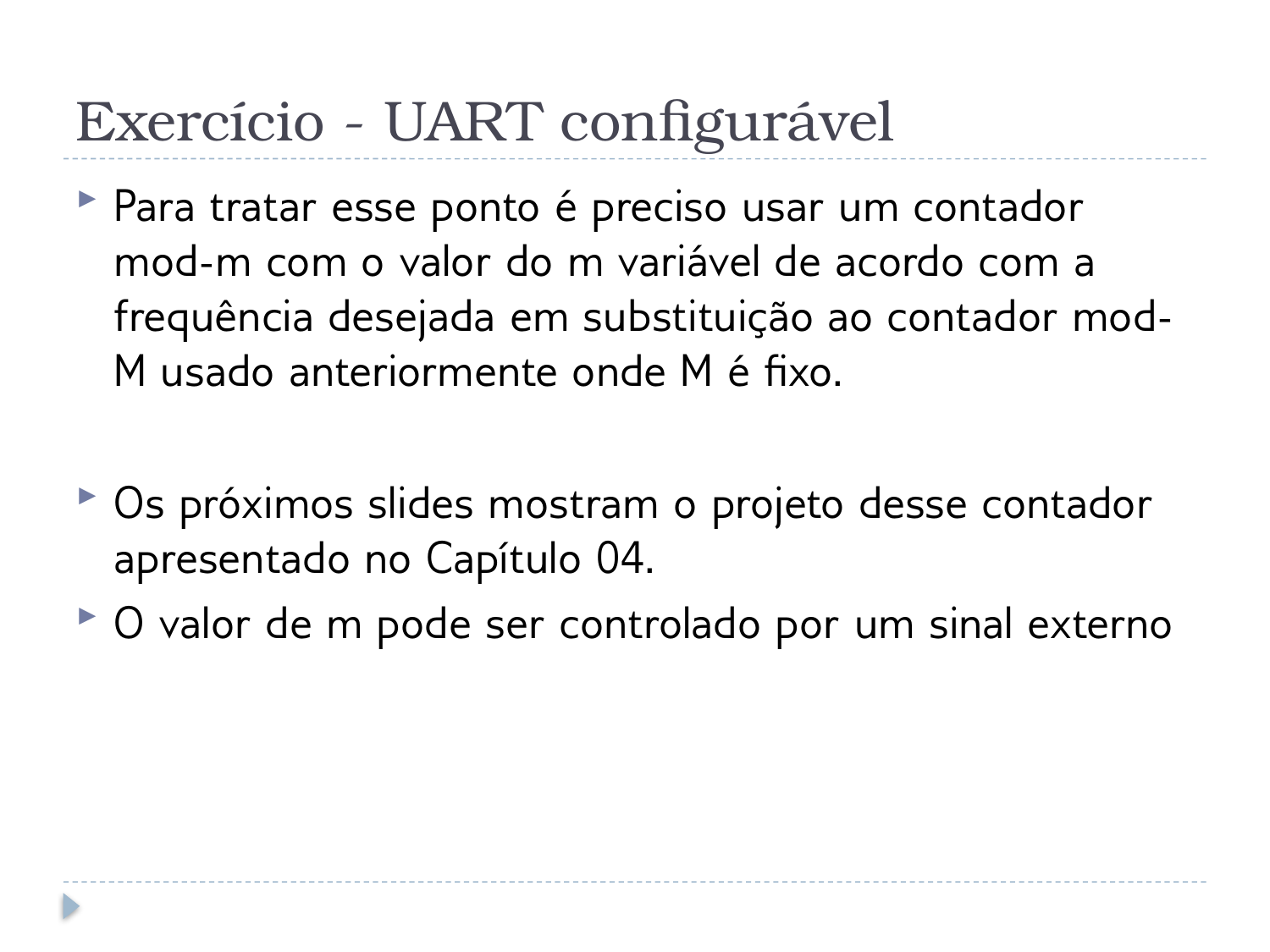

# Exercício - UART configurável
Para tratar esse ponto é preciso usar um contador mod-m com o valor do m variável de acordo com a frequência desejada em substituição ao contador mod-M usado anteriormente onde M é fixo.

Os próximos slides mostram o projeto desse contador apresentado no Capítulo 04.
O valor de m pode ser controlado por um sinal externo